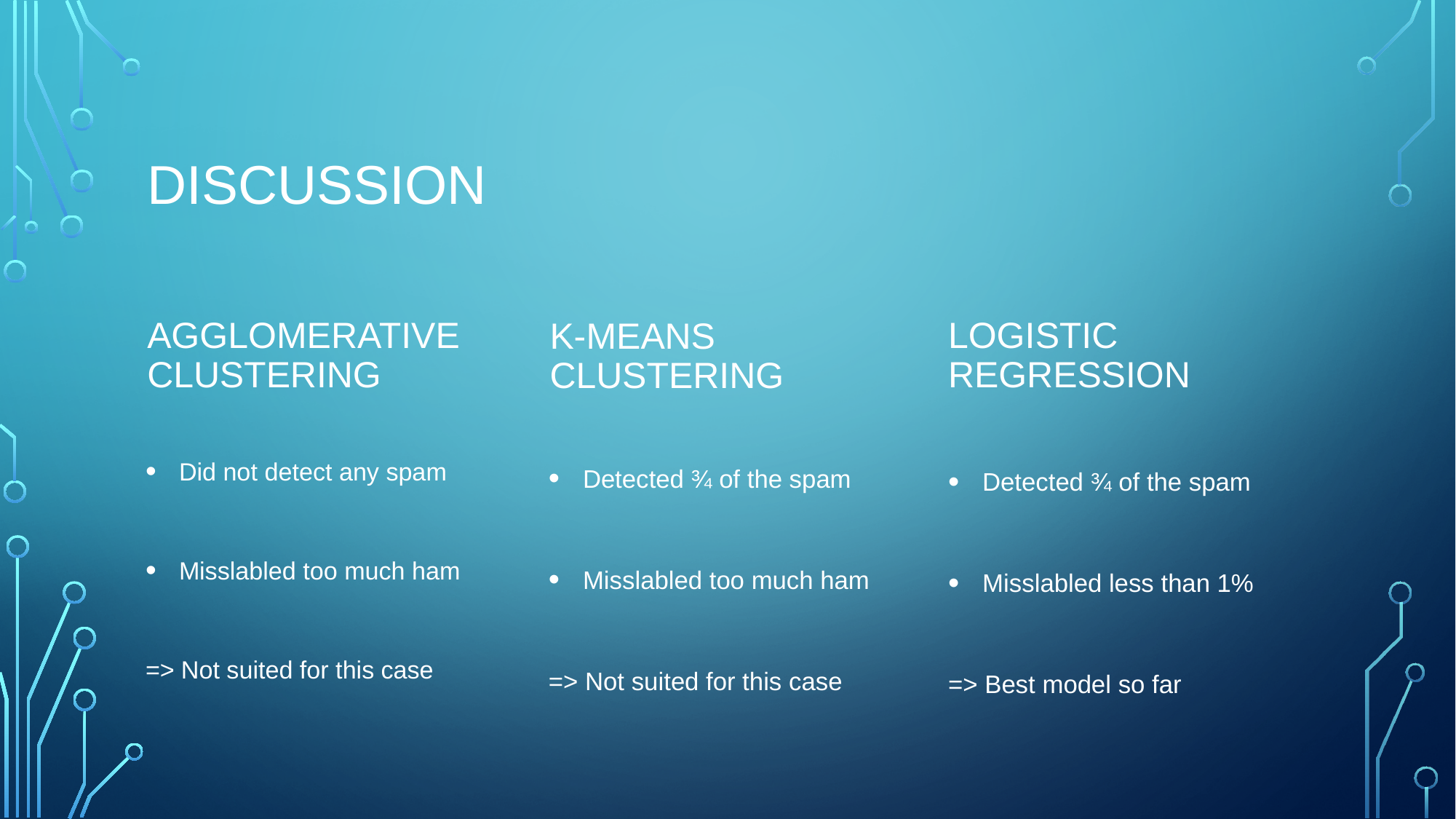

# Discussion
Agglomerative Clustering
Logistic regression
K-means Clustering

Did not detect any spam

Misslabled too much ham

=> Not suited for this case

Detected ¾ of the spam

Misslabled too much ham

=> Not suited for this case

Detected ¾ of the spam

Misslabled less than 1%

=> Best model so far